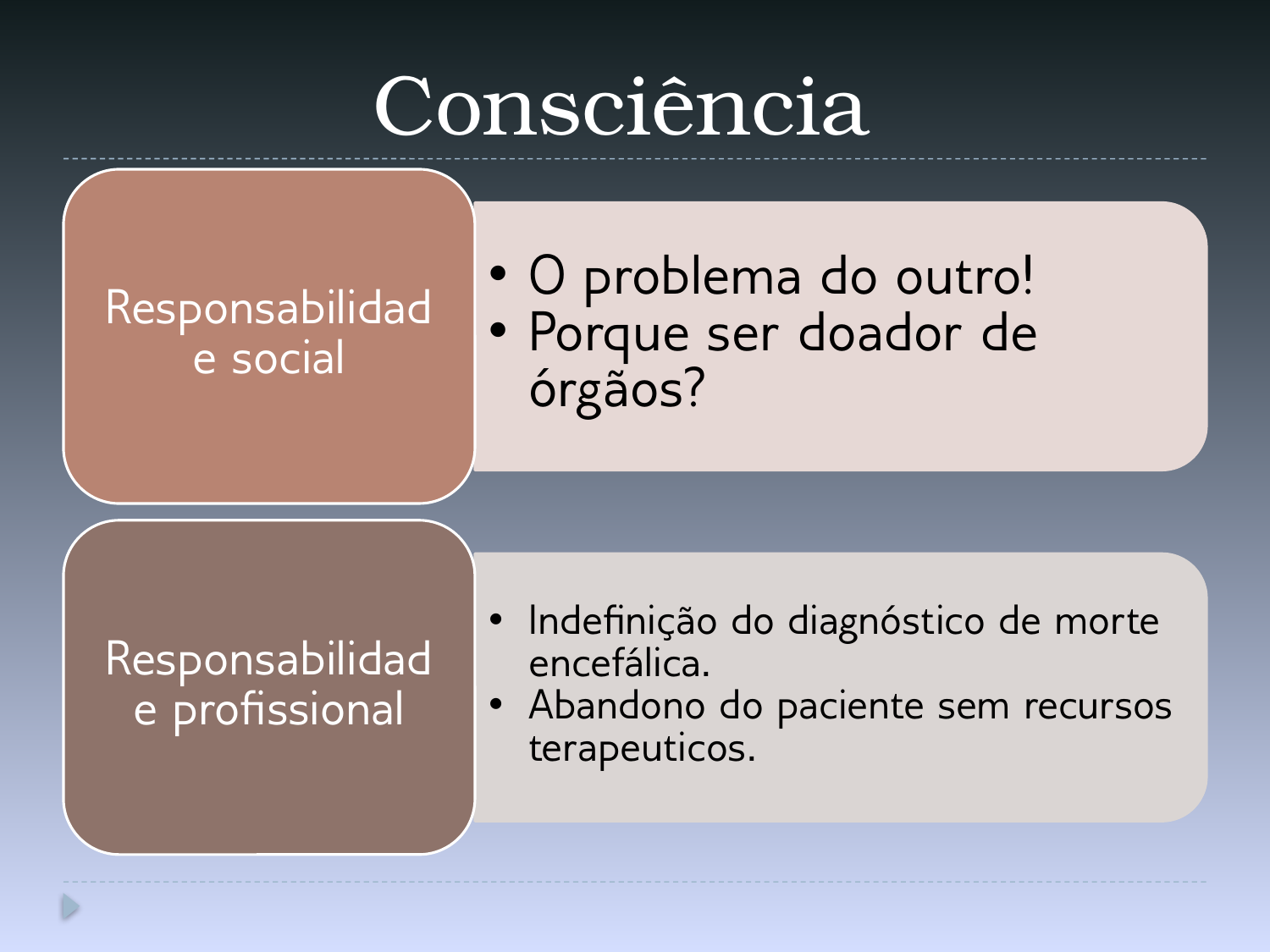

# Consciência
O problema do outro!
Responsabilidade profissional
Indefinição do diagnóstico de morte encefálica.
Abandono do paciente sem recursos terapeuticos.